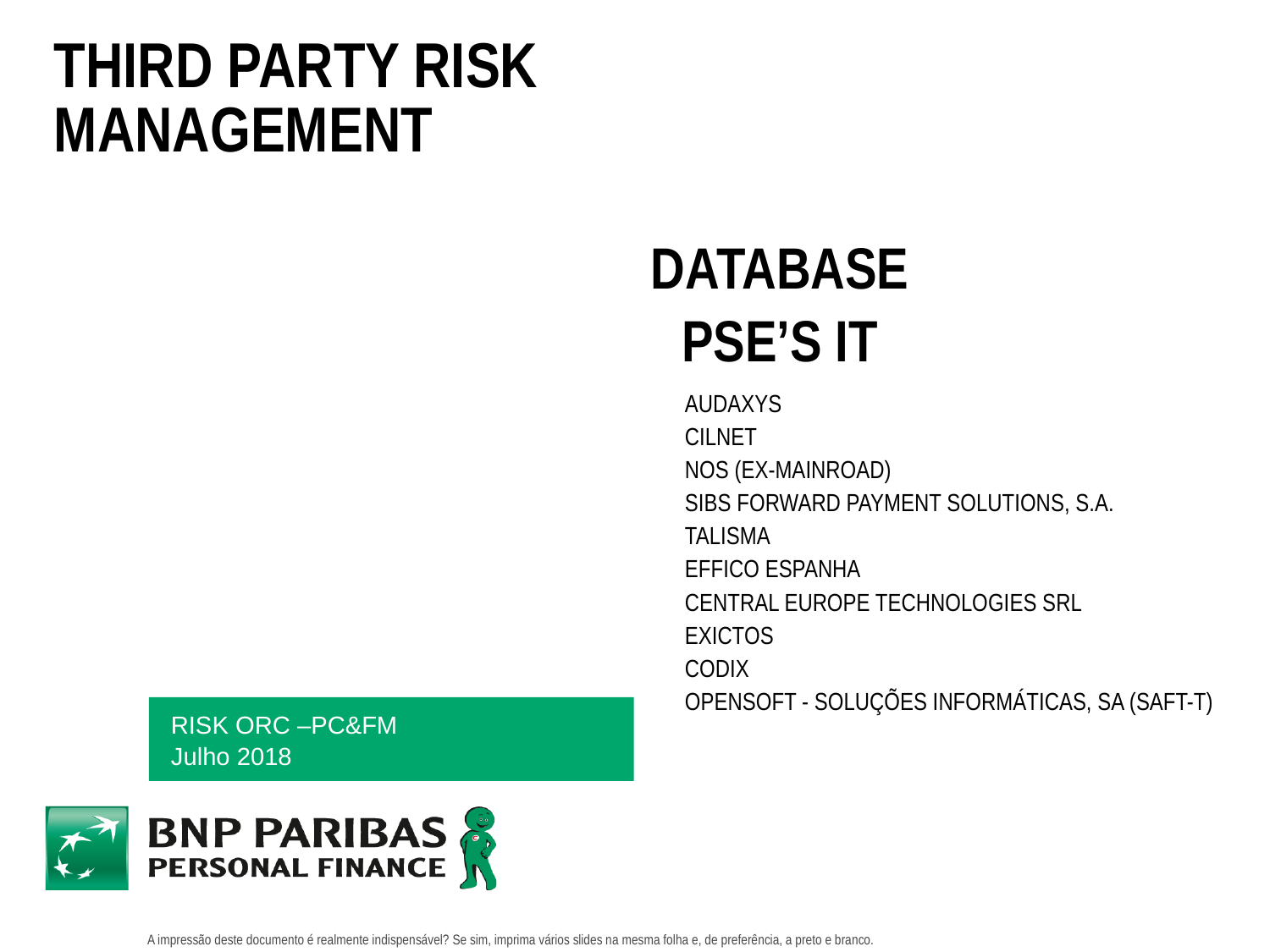

# THIRD Party risk management
Database
PSE’s it

Audaxys
Cilnet
NOS (ex-Mainroad)
SIBS FORWARD PAYMENT SOLUTIONS, S.A.
Talisma
Effico Espanha
CENTRAL EUROPE TECHNOLOGIES SRL
Exictos
CODIX
OPENSOFT - SOLUÇÕES INFORMÁTICAS, SA (SAFT-T)

Risk orc –PC&FM
Julho 2018